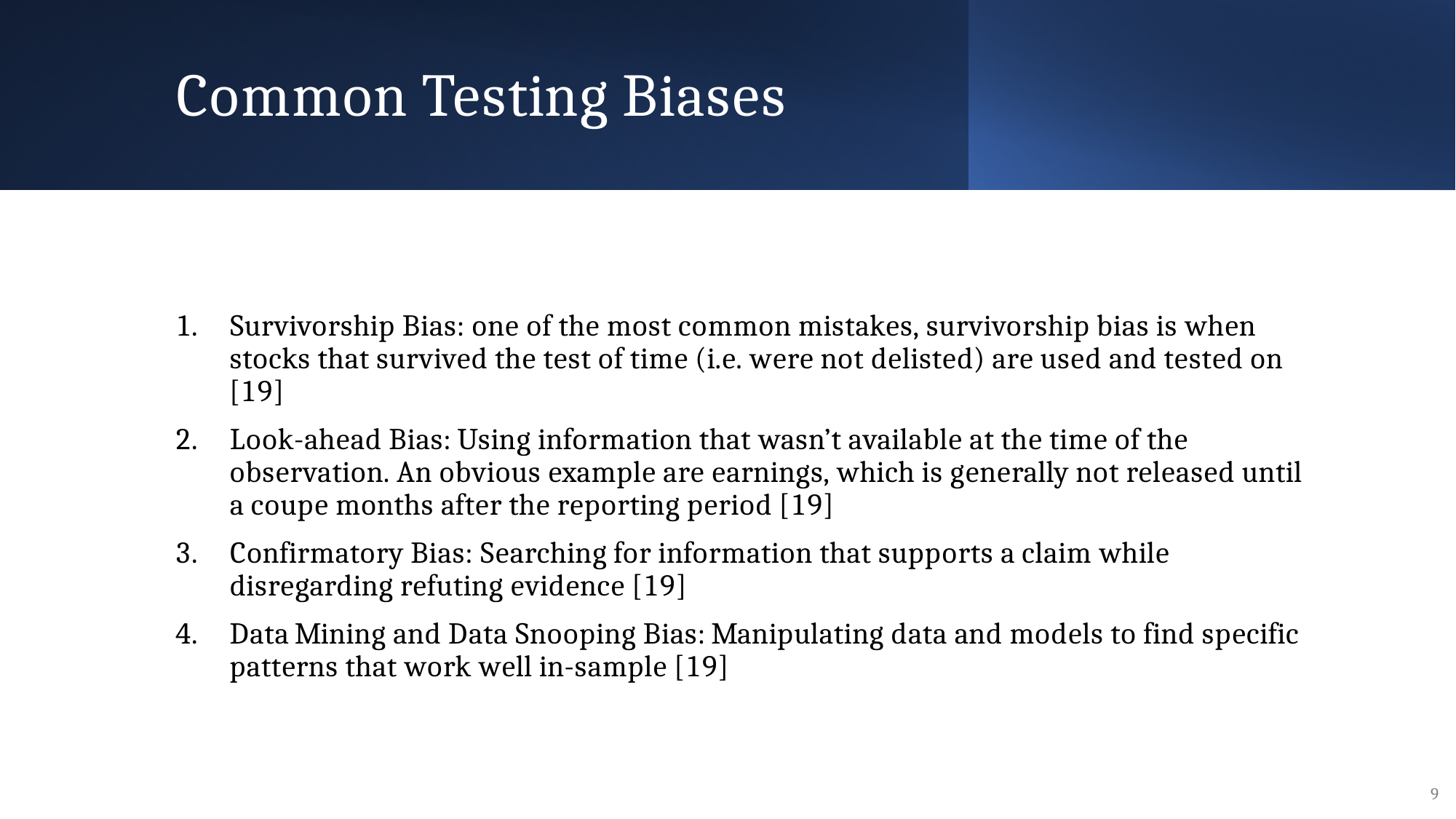

# Common Testing Biases
Survivorship Bias: one of the most common mistakes, survivorship bias is when stocks that survived the test of time (i.e. were not delisted) are used and tested on [19]
Look-ahead Bias: Using information that wasn’t available at the time of the observation. An obvious example are earnings, which is generally not released until a coupe months after the reporting period [19]
Confirmatory Bias: Searching for information that supports a claim while disregarding refuting evidence [19]
Data Mining and Data Snooping Bias: Manipulating data and models to find specific patterns that work well in-sample [19]
Quant Workflow: A Scientific Method for Finance
9